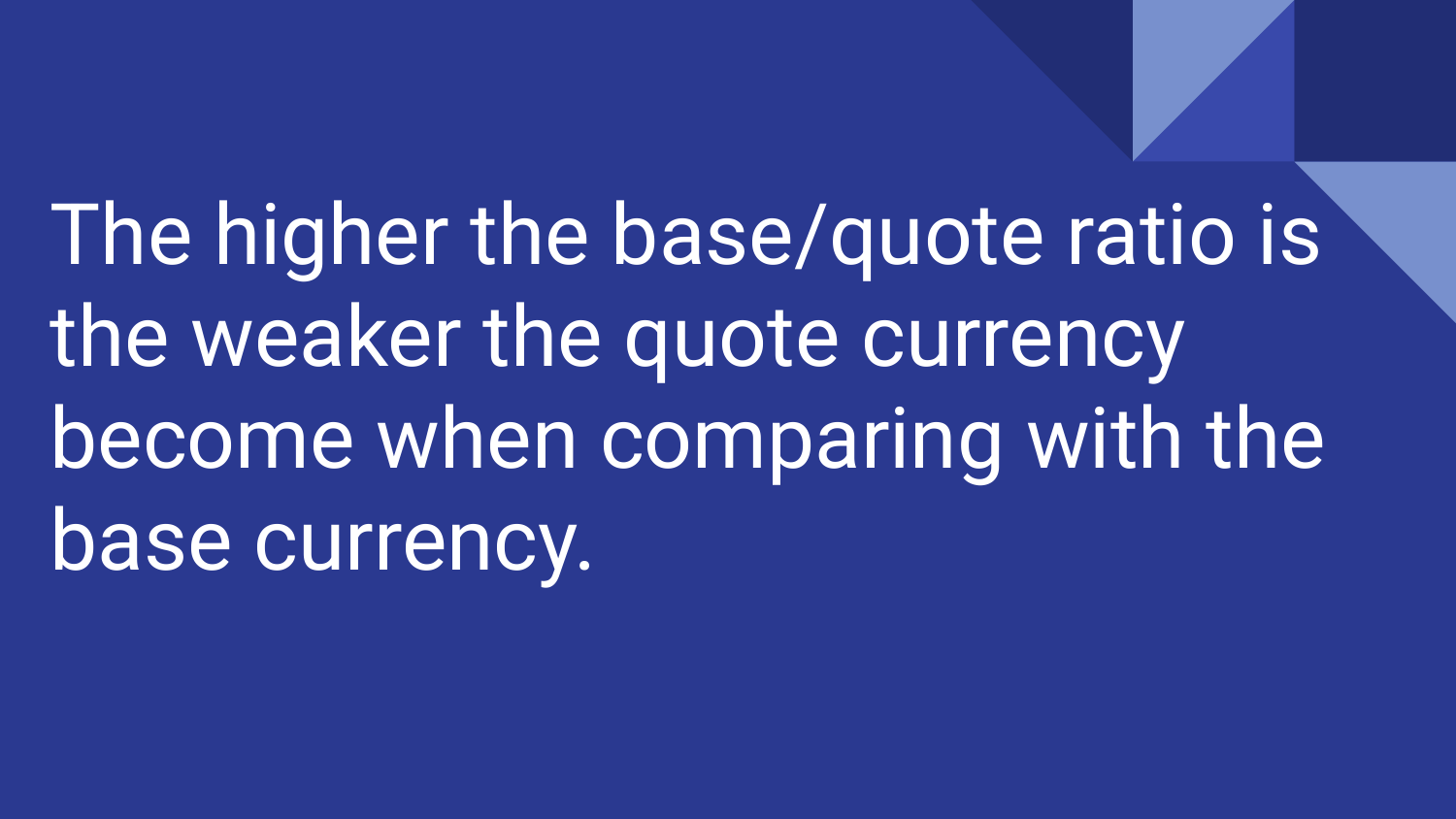

# The higher the base/quote ratio is the weaker the quote currency  become when comparing with the base currency.